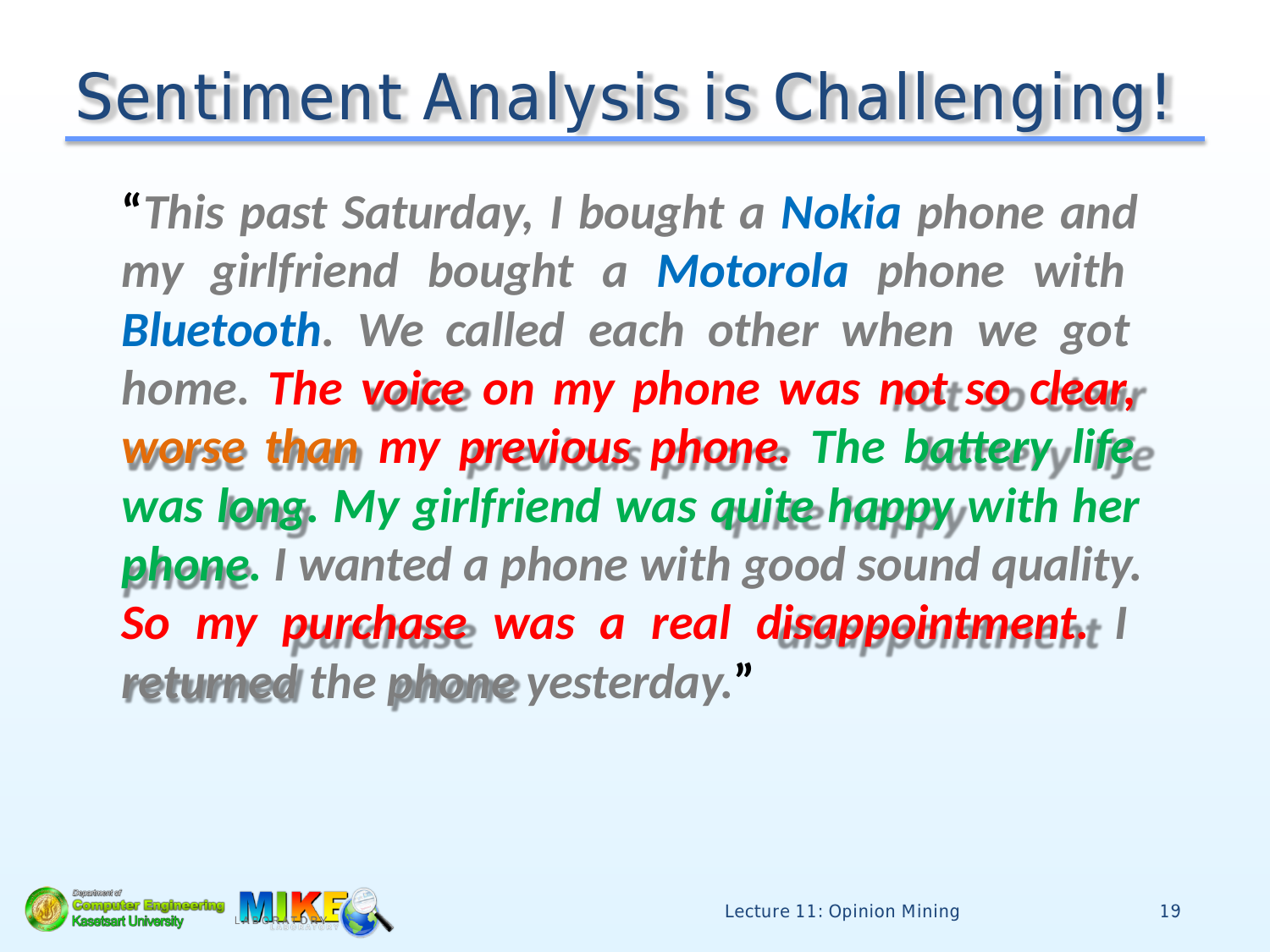

# Sentiment Analysis is Challenging!
“This past Saturday, I bought a Nokia phone and  my girlfriend bought a Motorola phone with  Bluetooth. We called each other when we got  home. The voice on my phone was not so clear,  worse than my previous phone. The battery life  was long. My girlfriend was quite happy with her  phone. I wanted a phone with good sound quality.  So my purchase was a real disappointment. I  returned the phone yesterday.”

Lecture 11: Opinion Mining
19